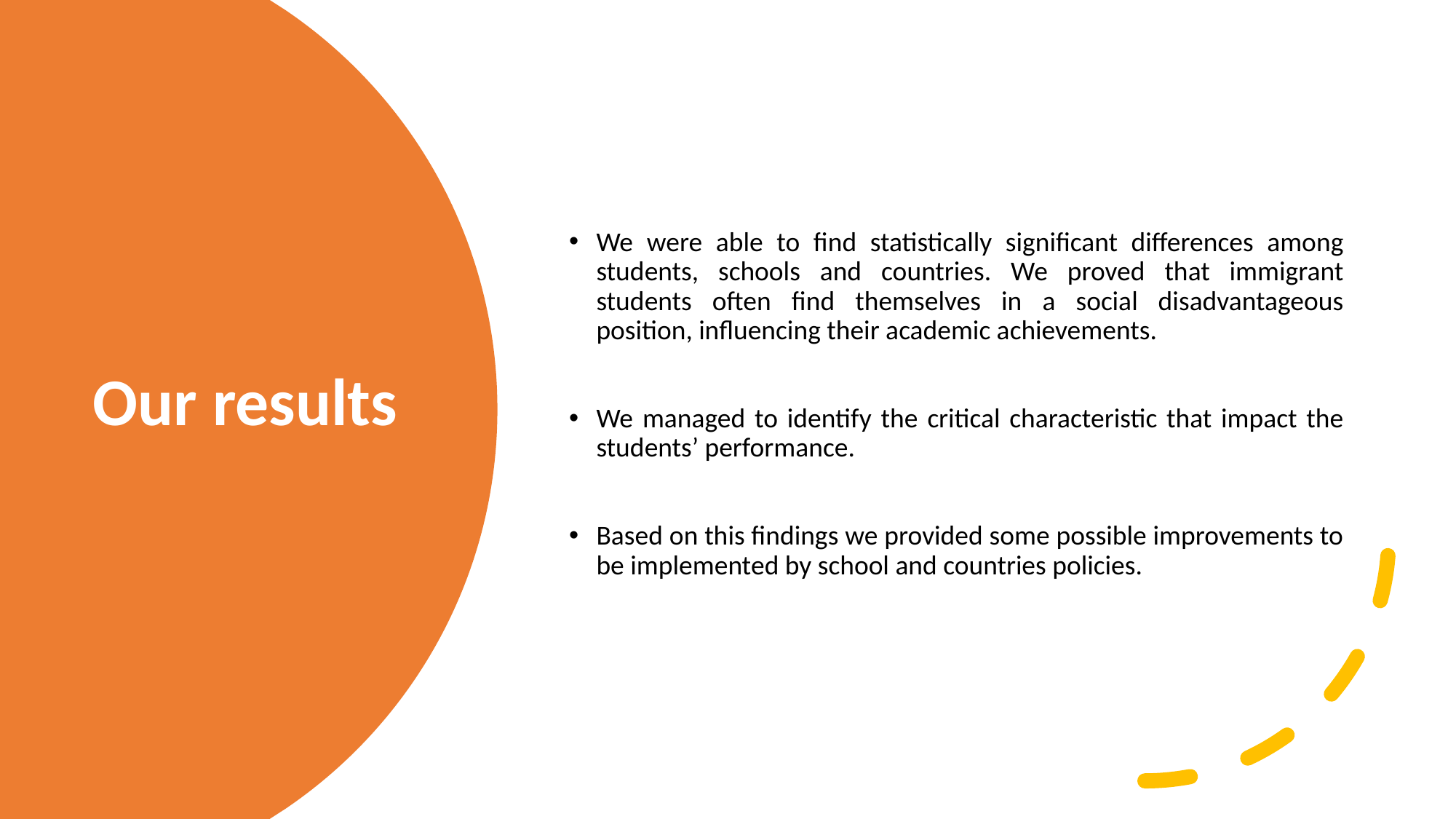

We were able to find statistically significant differences among students, schools and countries. We proved that immigrant students often find themselves in a social disadvantageous position, influencing their academic achievements.

We managed to identify the critical characteristic that impact the students’ performance.

Based on this findings we provided some possible improvements to be implemented by school and countries policies.
# Our results